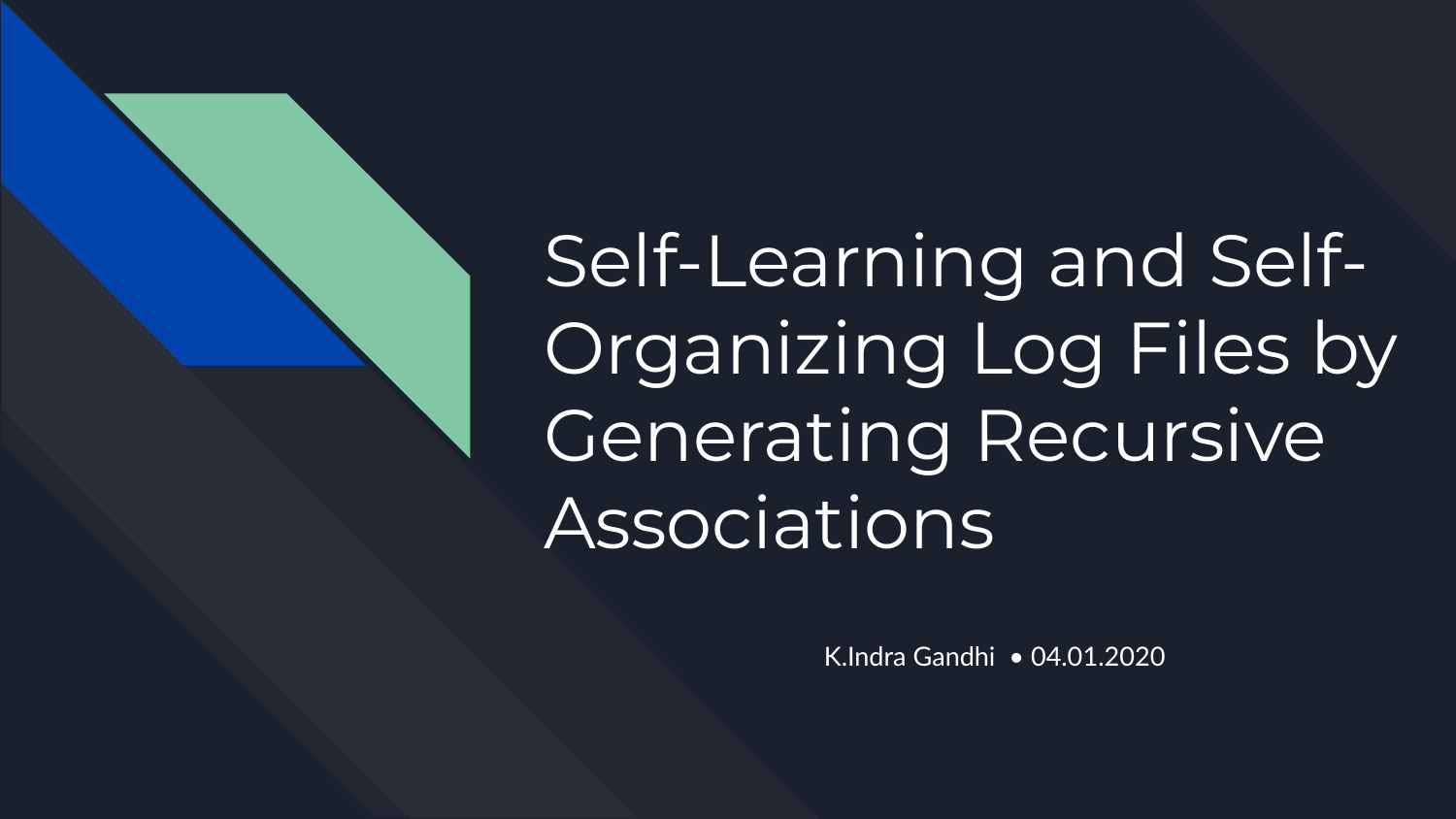

# Self-Learning and Self-Organizing Log Files by Generating Recursive Associations
K.Indra Gandhi  • 04.01.2020